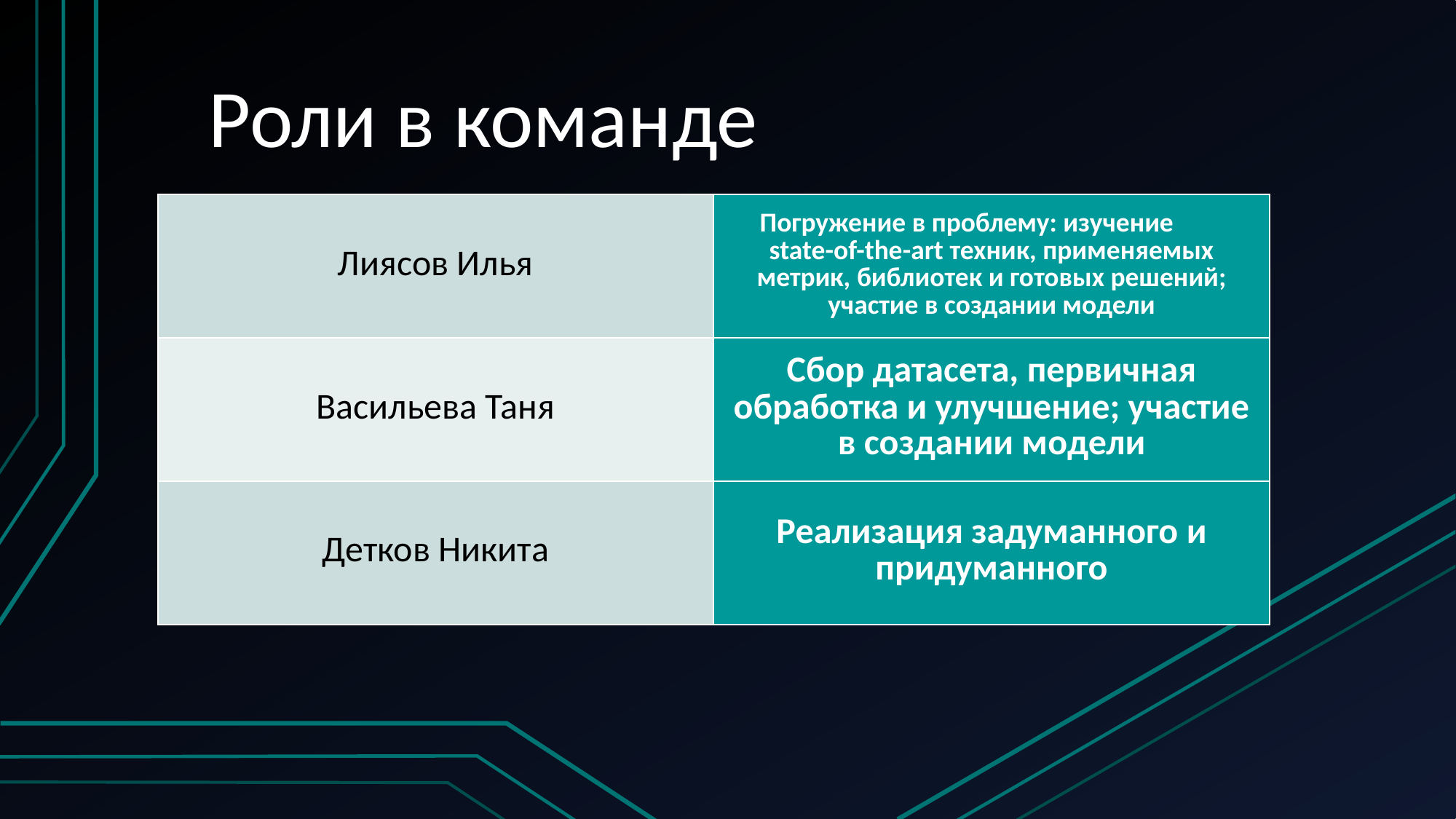

# Роли в команде
| Лиясов Илья | Погружение в проблему: изучение state-of-the-art техник, применяемых метрик, библиотек и готовых решений; участие в создании модели |
| --- | --- |
| Васильева Таня | Сбор датасета, первичная обработка и улучшение; участие в создании модели |
| Детков Никита | Реализация задуманного и придуманного |